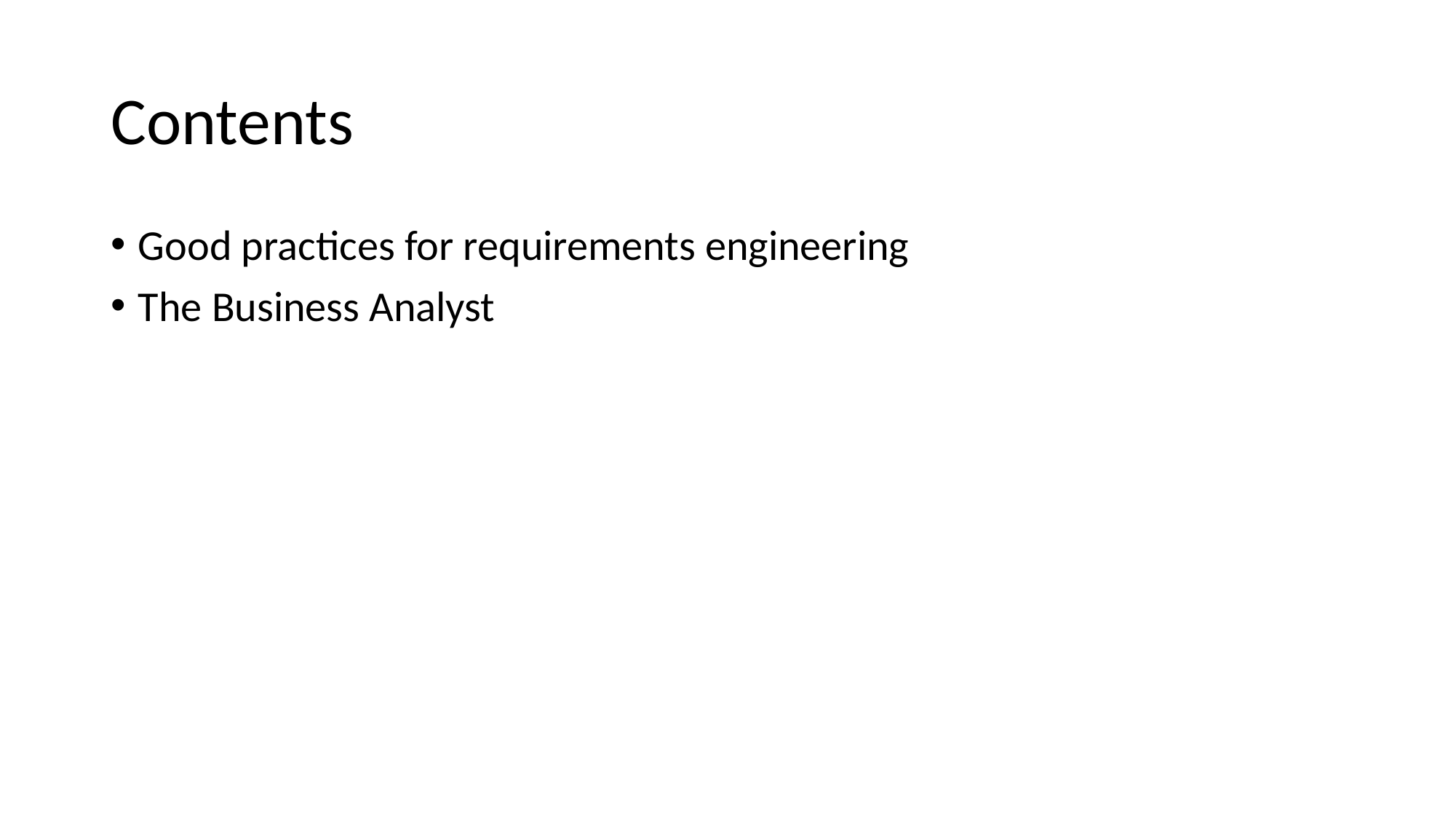

# Contents
Good practices for requirements engineering
The Business Analyst